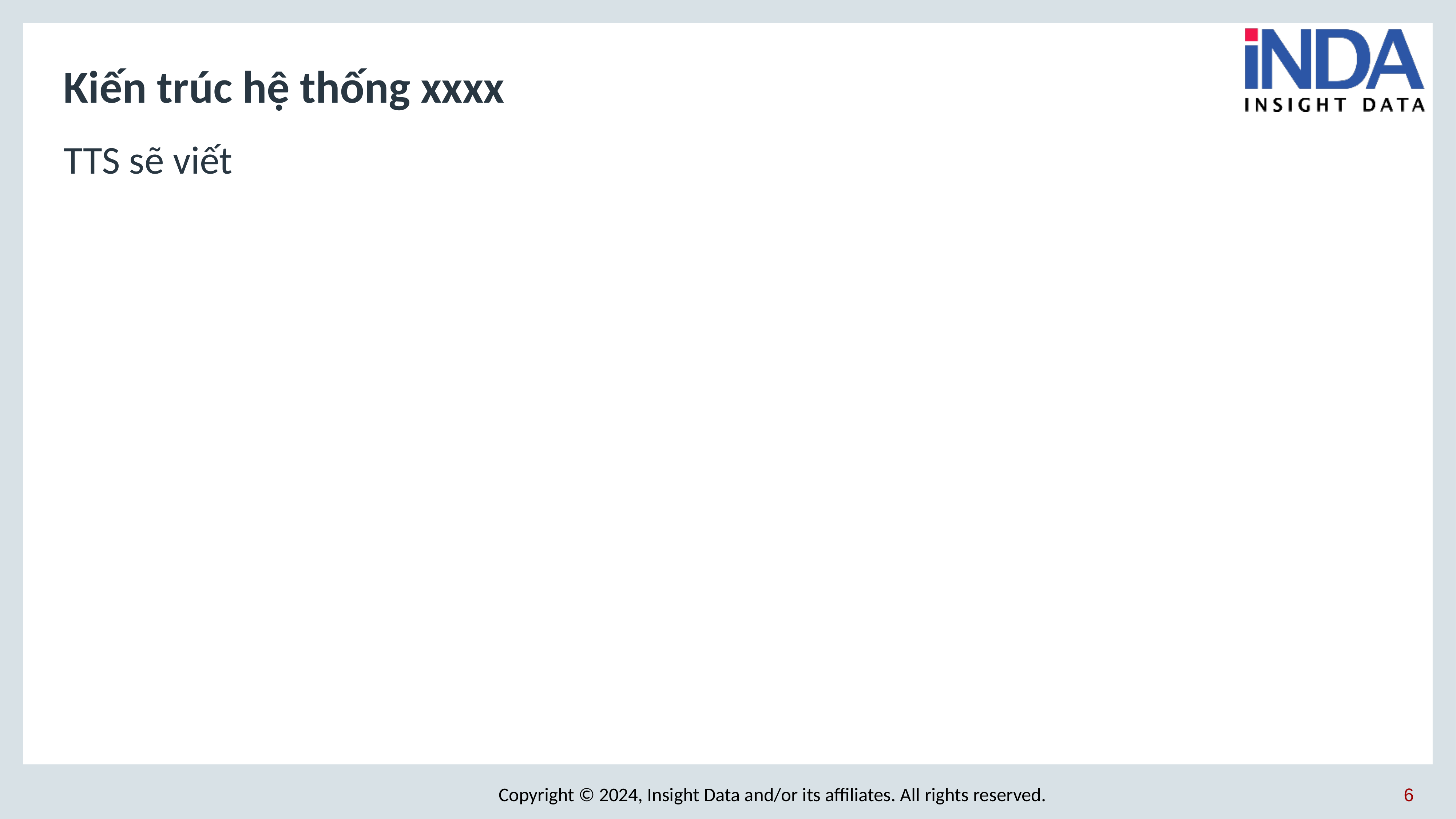

# Kiến trúc hệ thống xxxx
TTS sẽ viết
6